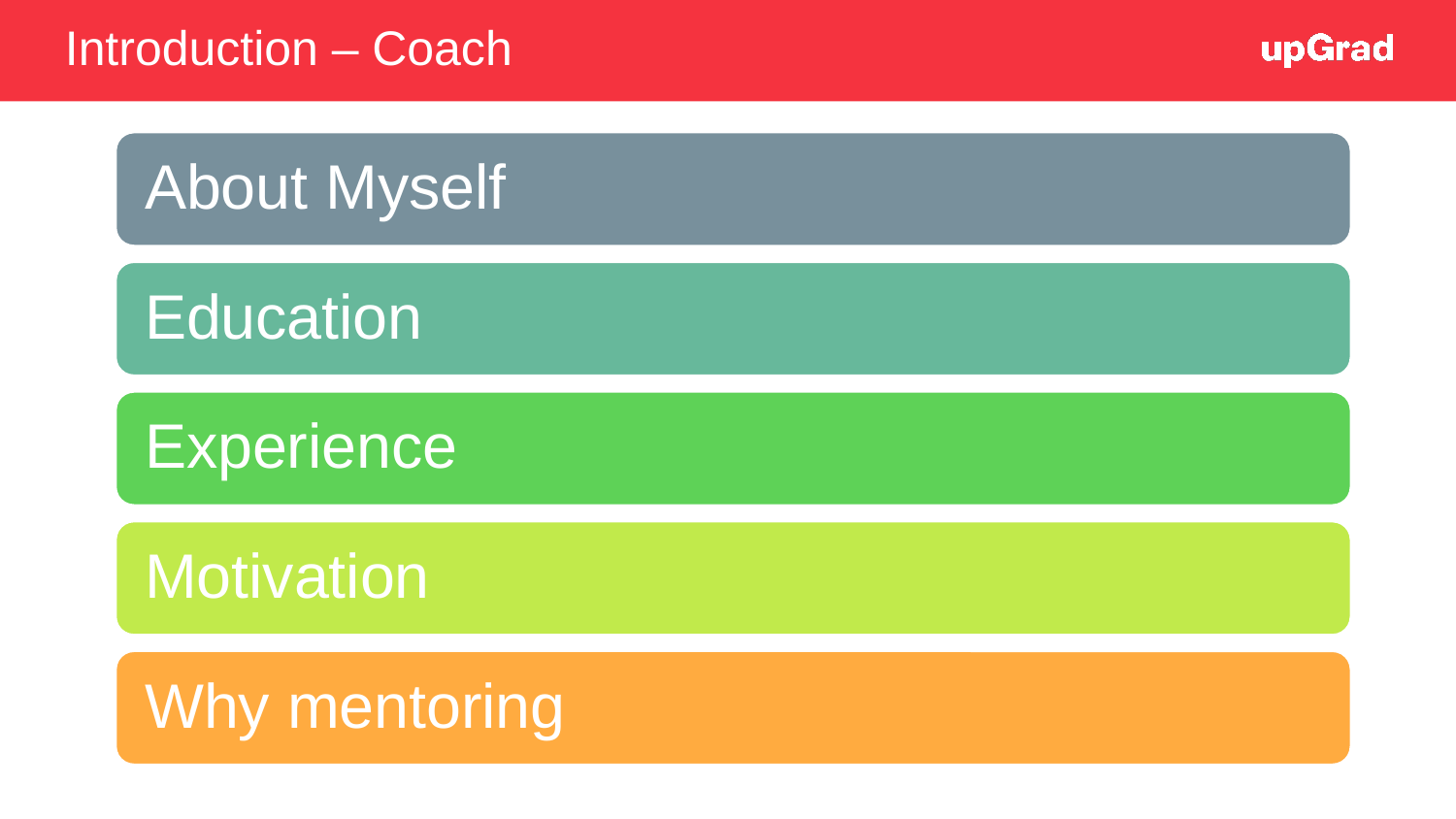

# Introduction – Coach
About Myself
Education
Experience
Motivation
Why mentoring